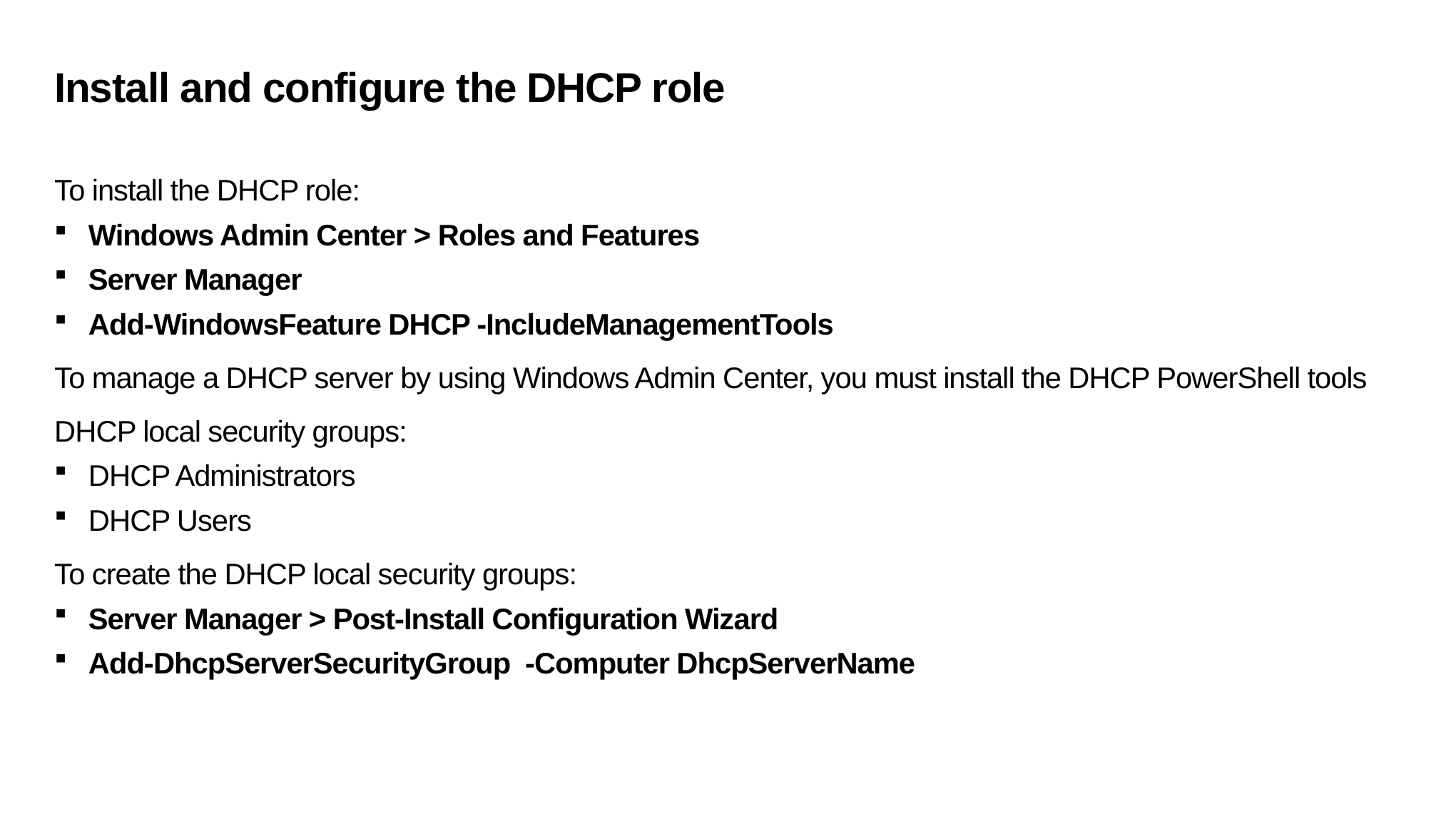

# Install and configure the DHCP role
To install the DHCP role:
Windows Admin Center > Roles and Features
Server Manager
Add-WindowsFeature DHCP -IncludeManagementTools
To manage a DHCP server by using Windows Admin Center, you must install the DHCP PowerShell tools
DHCP local security groups:
DHCP Administrators
DHCP Users
To create the DHCP local security groups:
Server Manager > Post-Install Configuration Wizard
Add-DhcpServerSecurityGroup  -Computer DhcpServerName